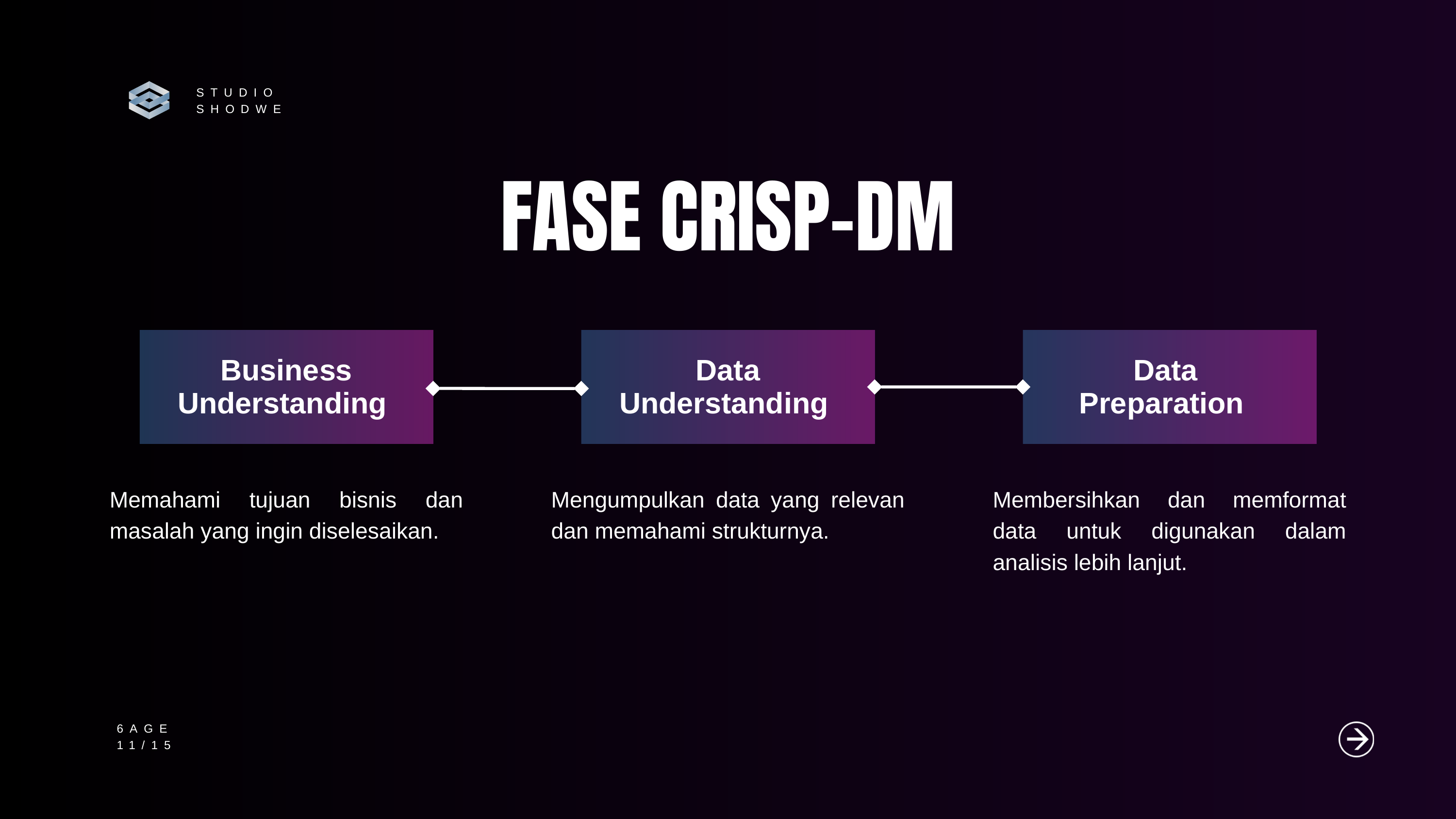

STUDIO SHODWE
FASE CRISP-DM

Business Understanding
Data Understanding
Data Preparation

Memahami tujuan bisnis dan masalah yang ingin diselesaikan.
Mengumpulkan data yang relevan dan memahami strukturnya.
Membersihkan dan memformat data untuk digunakan dalam analisis lebih lanjut.

6AGE
11/15